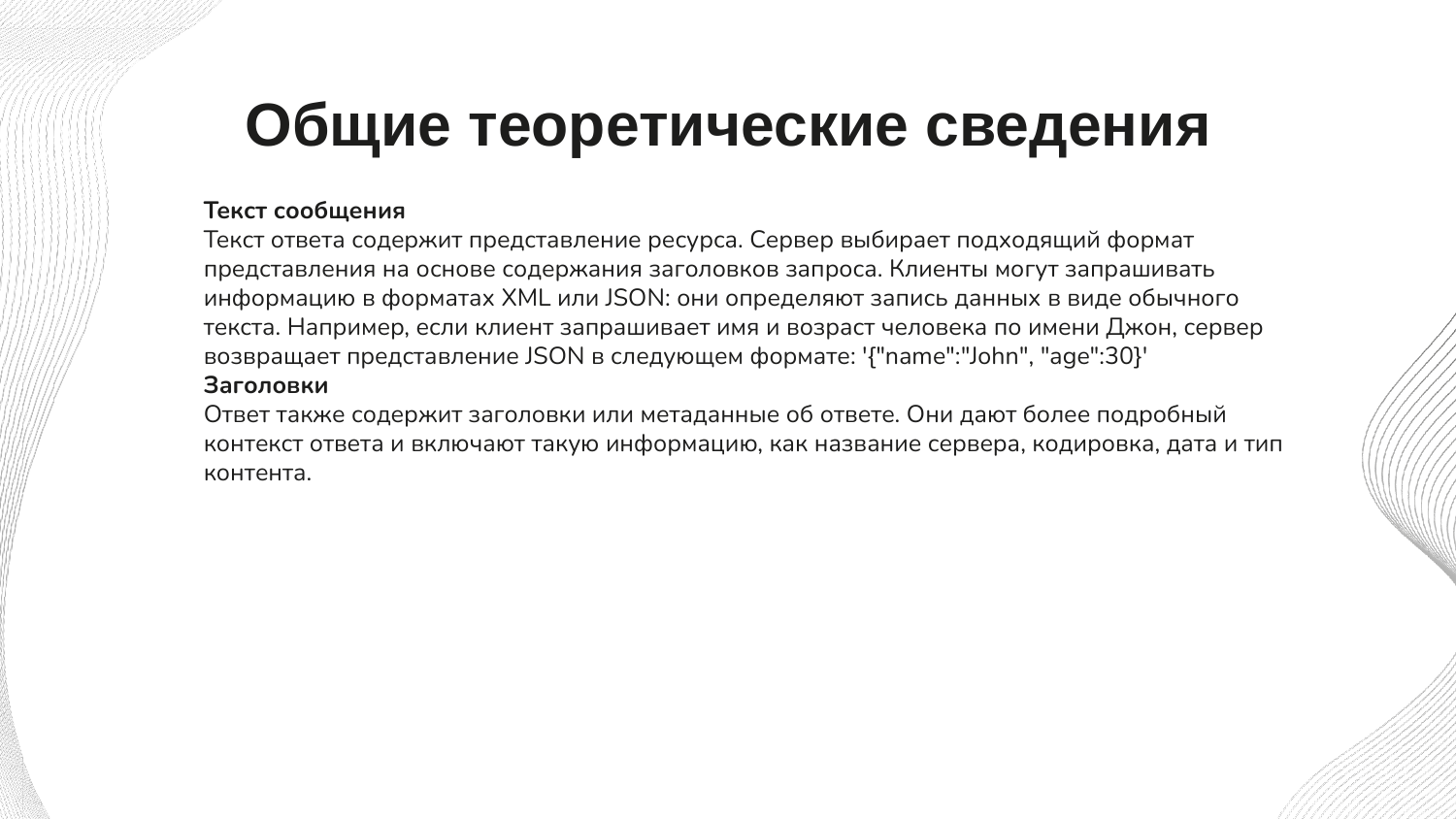

# Общие теоретические сведения
Текст сообщения
Текст ответа содержит представление ресурса. Сервер выбирает подходящий формат представления на основе содержания заголовков запроса. Клиенты могут запрашивать информацию в форматах XML или JSON: они определяют запись данных в виде обычного текста. Например, если клиент запрашивает имя и возраст человека по имени Джон, сервер возвращает представление JSON в следующем формате: '{"name":"John", "age":30}'
Заголовки
Ответ также содержит заголовки или метаданные об ответе. Они дают более подробный контекст ответа и включают такую информацию, как название сервера, кодировка, дата и тип контента.